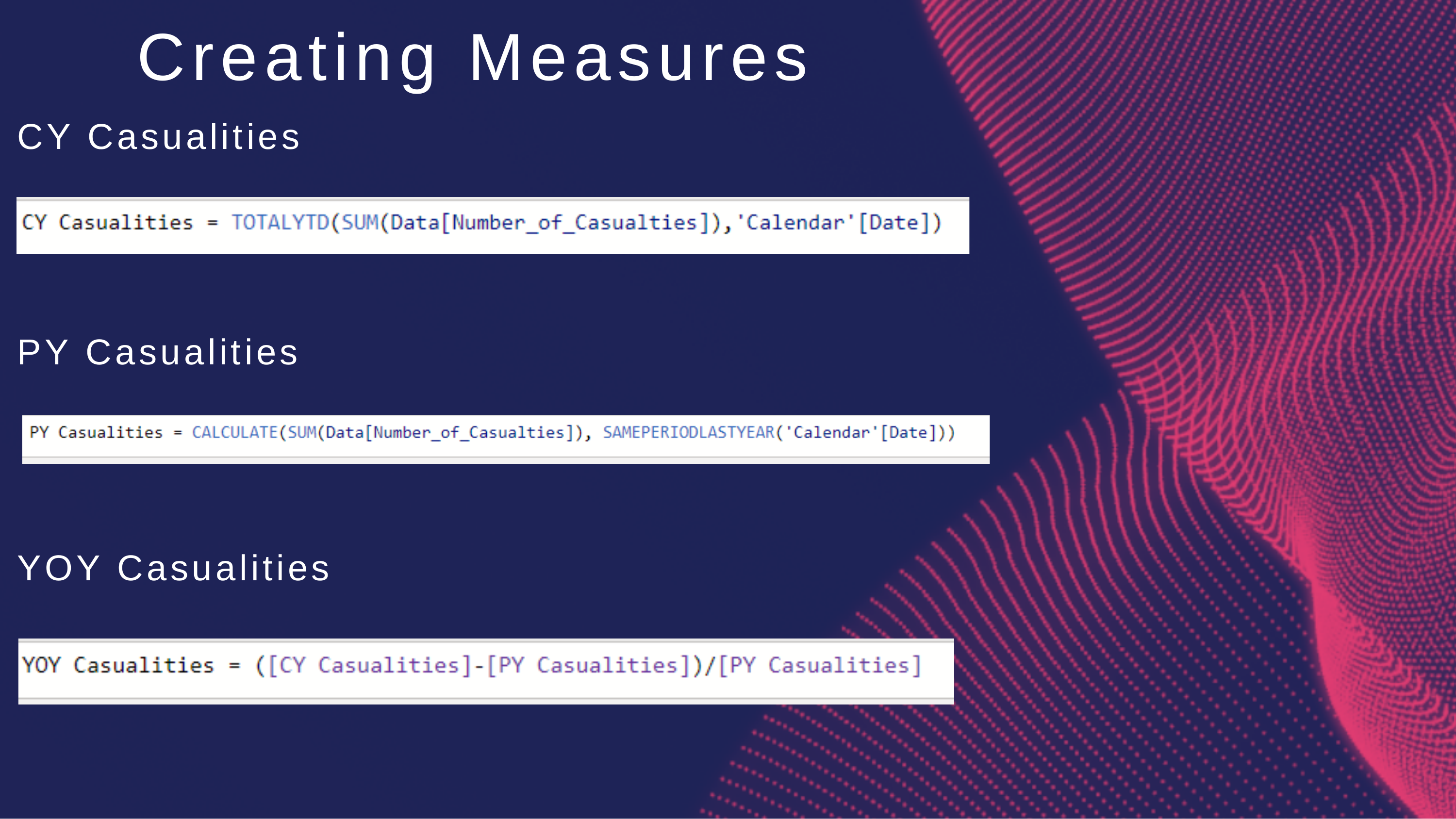

Creating Measures
CY Casualities

PY Casualities

YOY Casualities